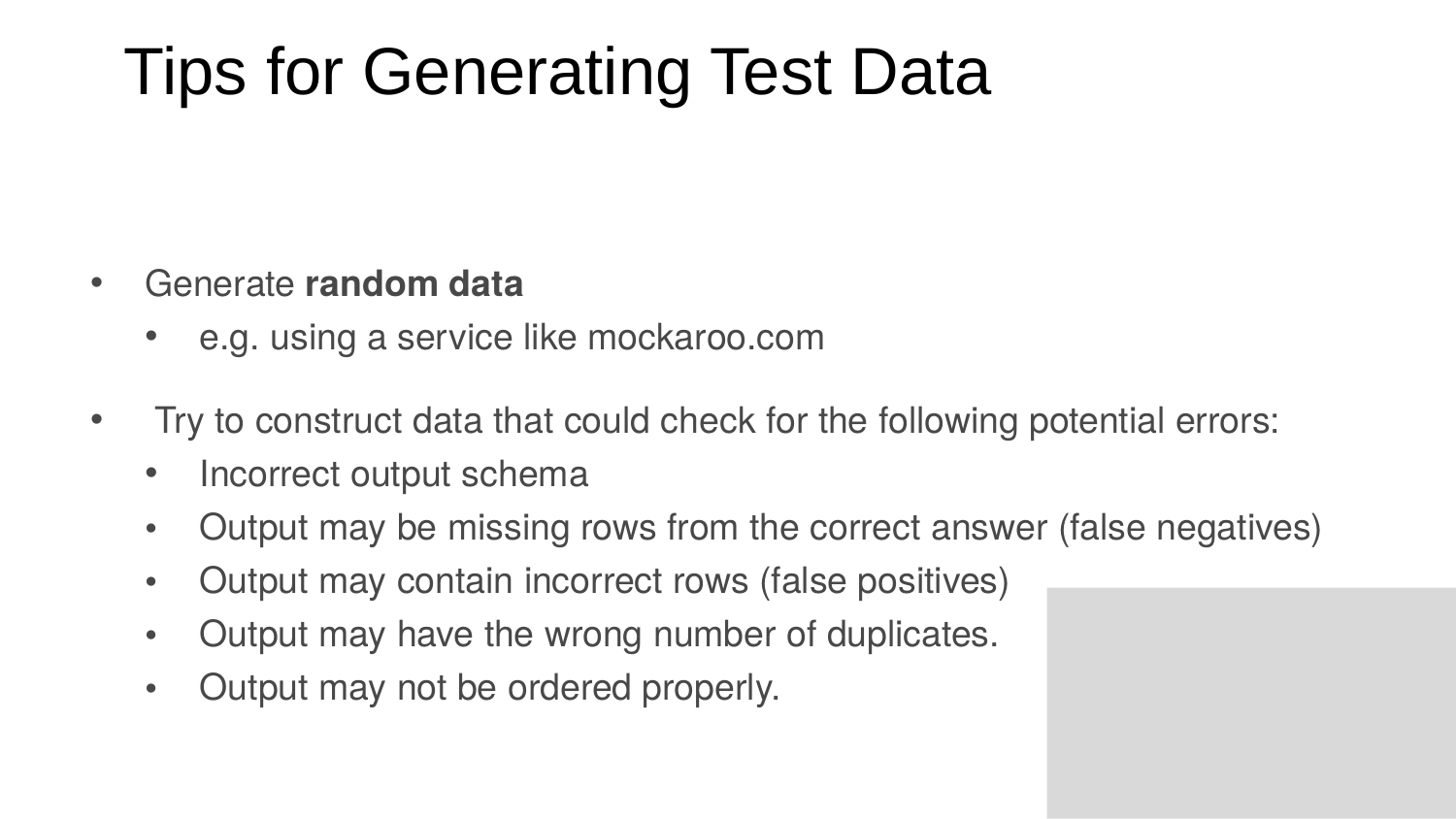

# Tips for Generating Test Data
Generate random data
e.g. using a service like mockaroo.com
 Try to construct data that could check for the following potential errors:
Incorrect output schema
Output may be missing rows from the correct answer (false negatives)
Output may contain incorrect rows (false positives)
Output may have the wrong number of duplicates.
Output may not be ordered properly.